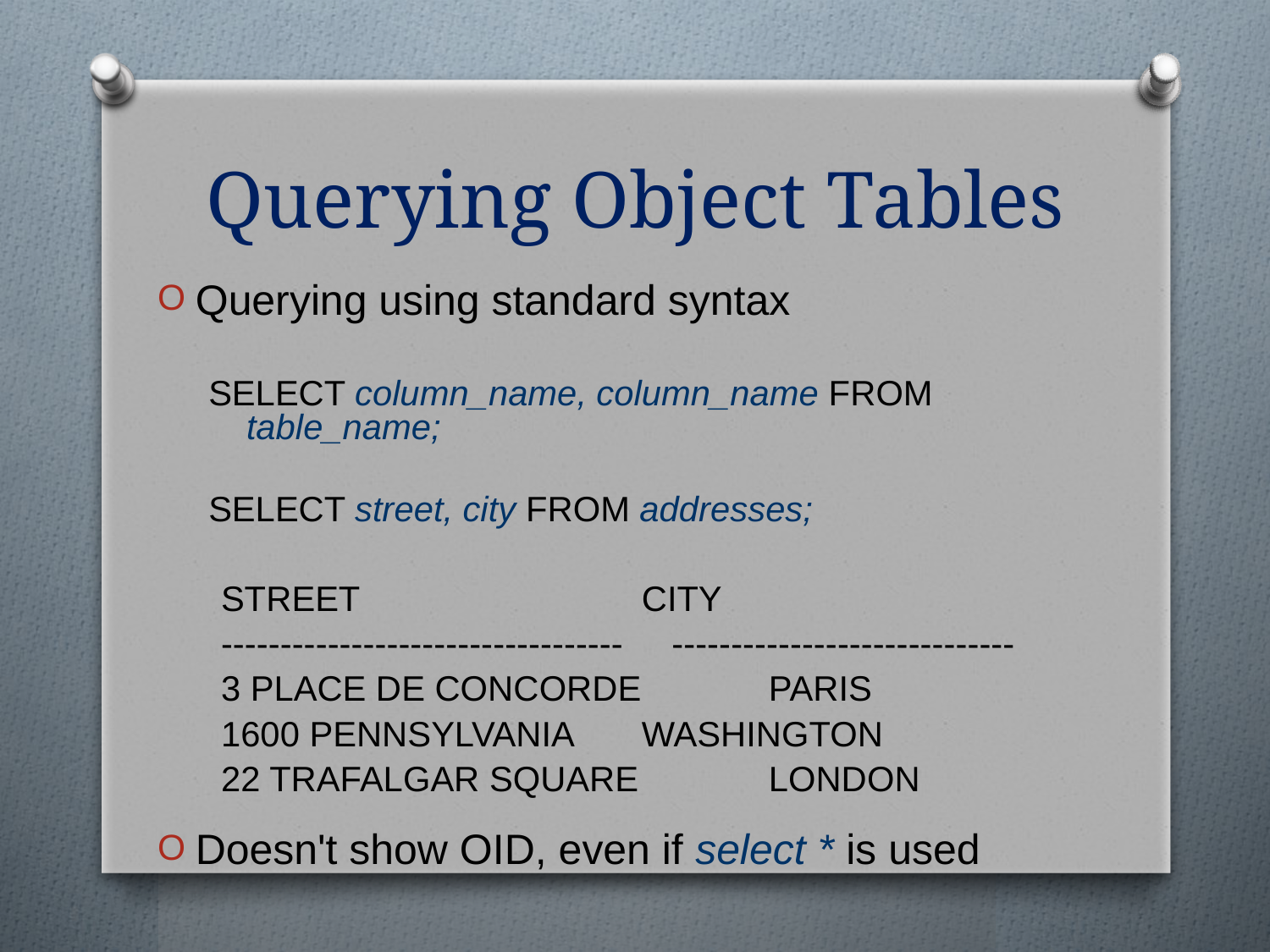

# Querying Object Tables
Querying using standard syntax

SELECT column_name, column_name FROM table_name;

SELECT street, city FROM addresses;

STREET 			CITY
----------------------------------     -----------------------------
3 PLACE DE CONCORDE 	PARIS
1600 PENNSYLVANIA 	WASHINGTON
22 TRAFALGAR SQUARE 	LONDON

Doesn't show OID, even if select * is used